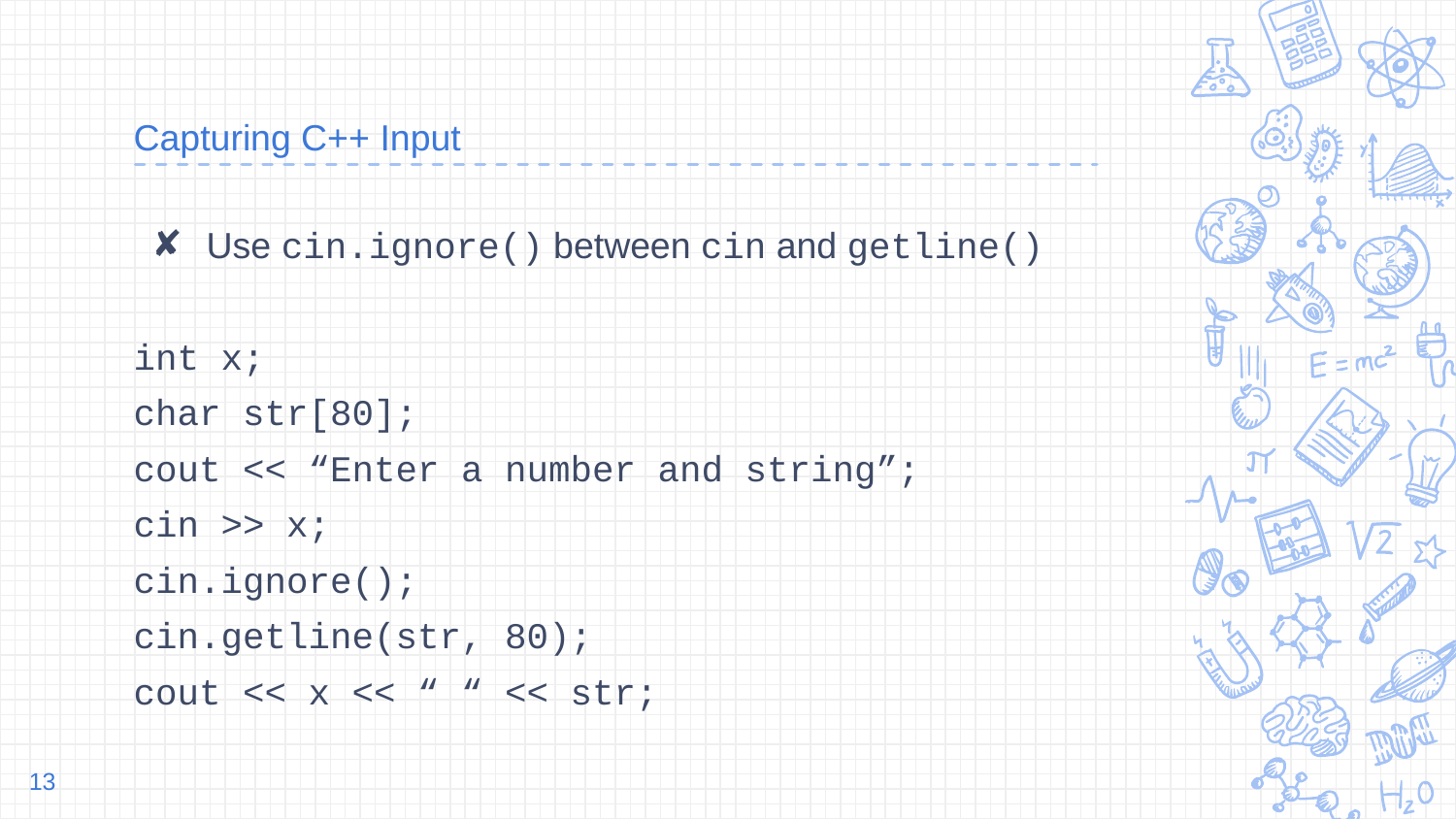

# Capturing C++ Input
Use cin.ignore() between cin and getline()

int x;
char str[80];
cout << “Enter a number and string”;
cin >> x;
cin.ignore();
cin.getline(str, 80);
cout << x << “ “ << str;
13